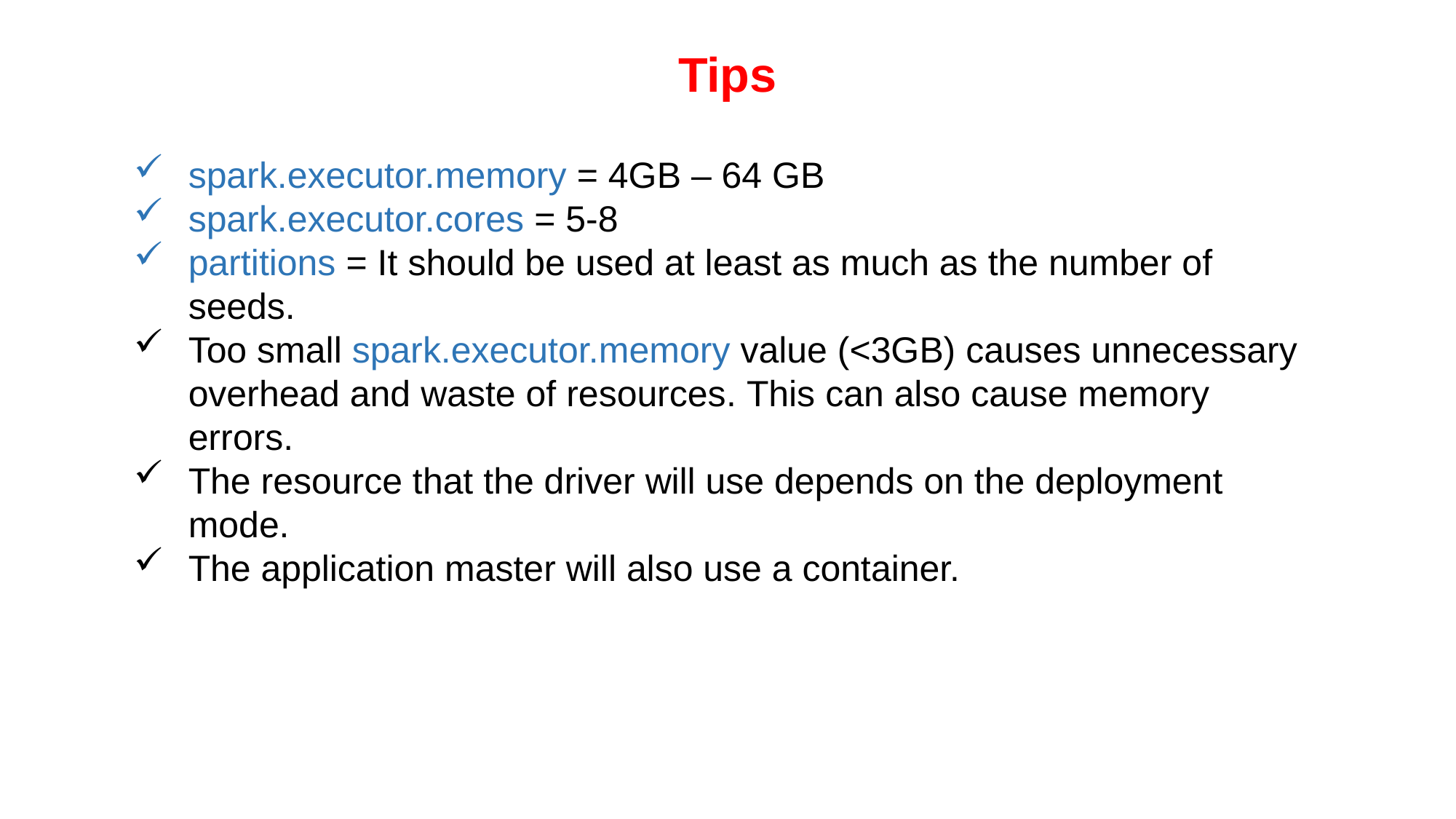

Tips
spark.executor.memory = 4GB – 64 GB
spark.executor.cores = 5-8
partitions = It should be used at least as much as the number of seeds.
Too small spark.executor.memory value (<3GB) causes unnecessary overhead and waste of resources. This can also cause memory errors.
The resource that the driver will use depends on the deployment mode.
The application master will also use a container.